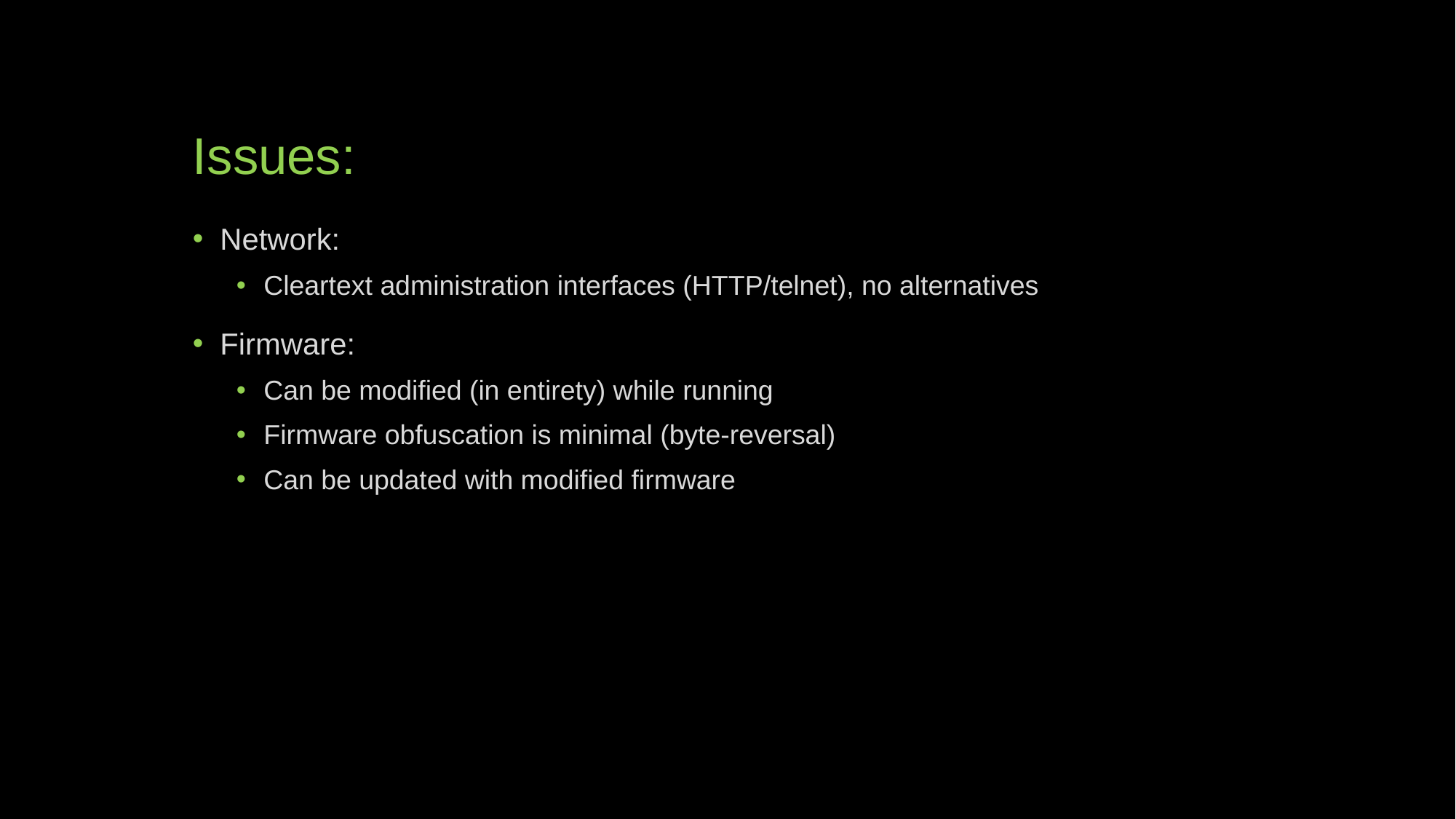

# Issues:
Network:
Cleartext administration interfaces (HTTP/telnet), no alternatives
Firmware:
Can be modified (in entirety) while running
Firmware obfuscation is minimal (byte-reversal)
Can be updated with modified firmware